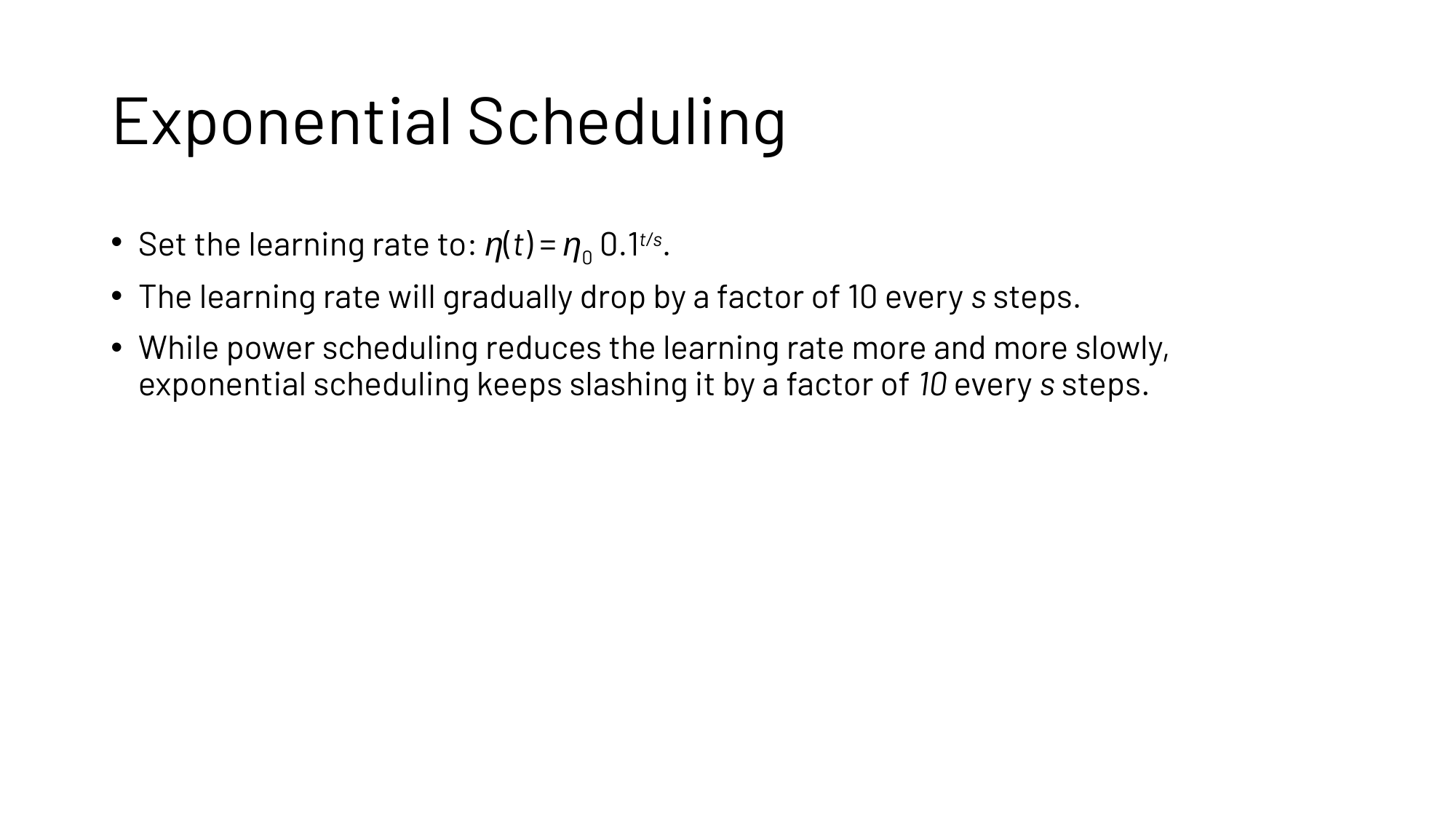

# Exponential Scheduling
Set the learning rate to: η(t) = η0 0.1t/s.
The learning rate will gradually drop by a factor of 10 every s steps.
While power scheduling reduces the learning rate more and more slowly, exponential scheduling keeps slashing it by a factor of 10 every s steps.